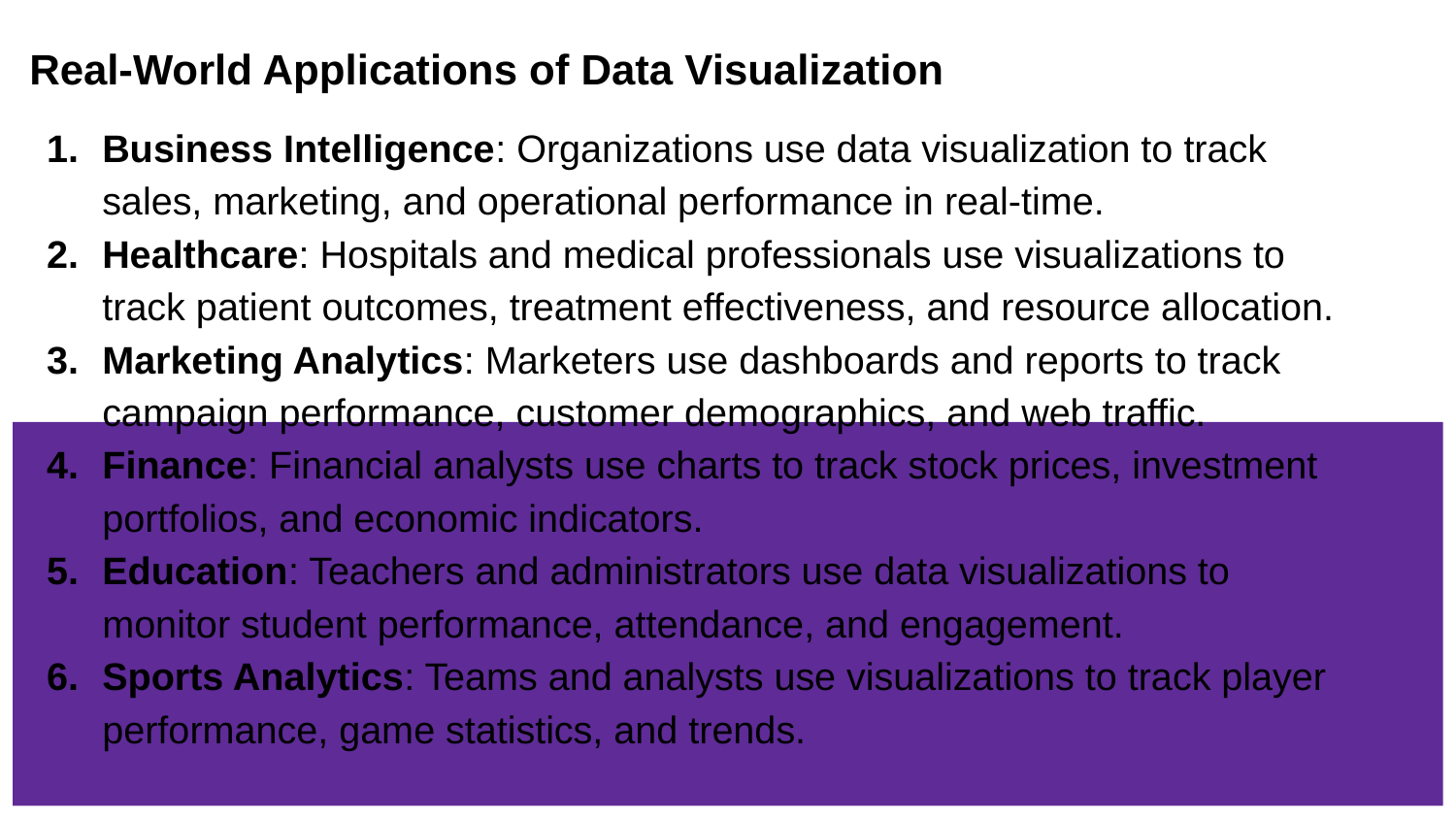

Real-World Applications of Data Visualization
Business Intelligence: Organizations use data visualization to track sales, marketing, and operational performance in real-time.
Healthcare: Hospitals and medical professionals use visualizations to track patient outcomes, treatment effectiveness, and resource allocation.
Marketing Analytics: Marketers use dashboards and reports to track campaign performance, customer demographics, and web traffic.
Finance: Financial analysts use charts to track stock prices, investment portfolios, and economic indicators.
Education: Teachers and administrators use data visualizations to monitor student performance, attendance, and engagement.
Sports Analytics: Teams and analysts use visualizations to track player performance, game statistics, and trends.